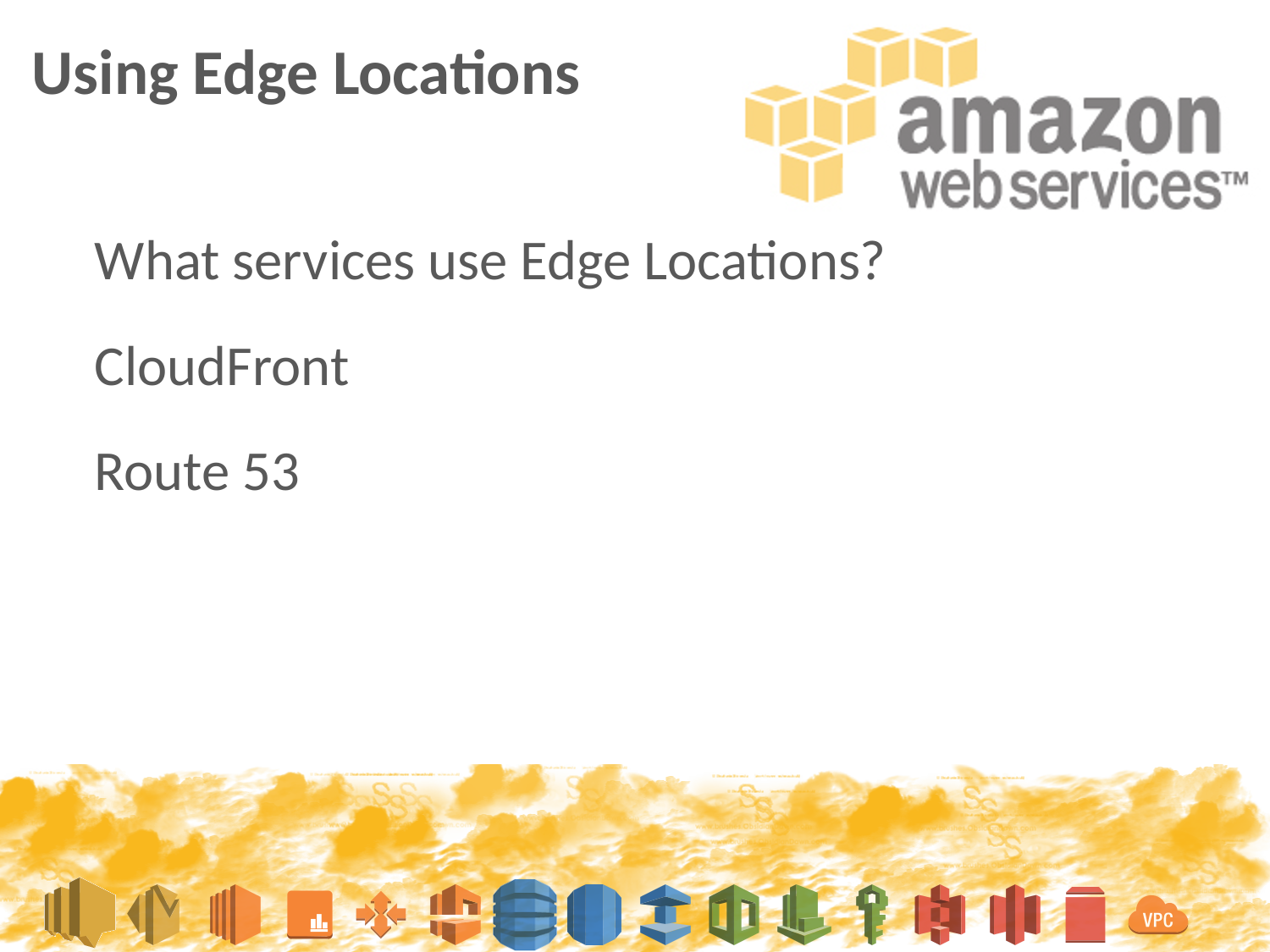

Using Edge Locations
What services use Edge Locations?

CloudFront

Route 53